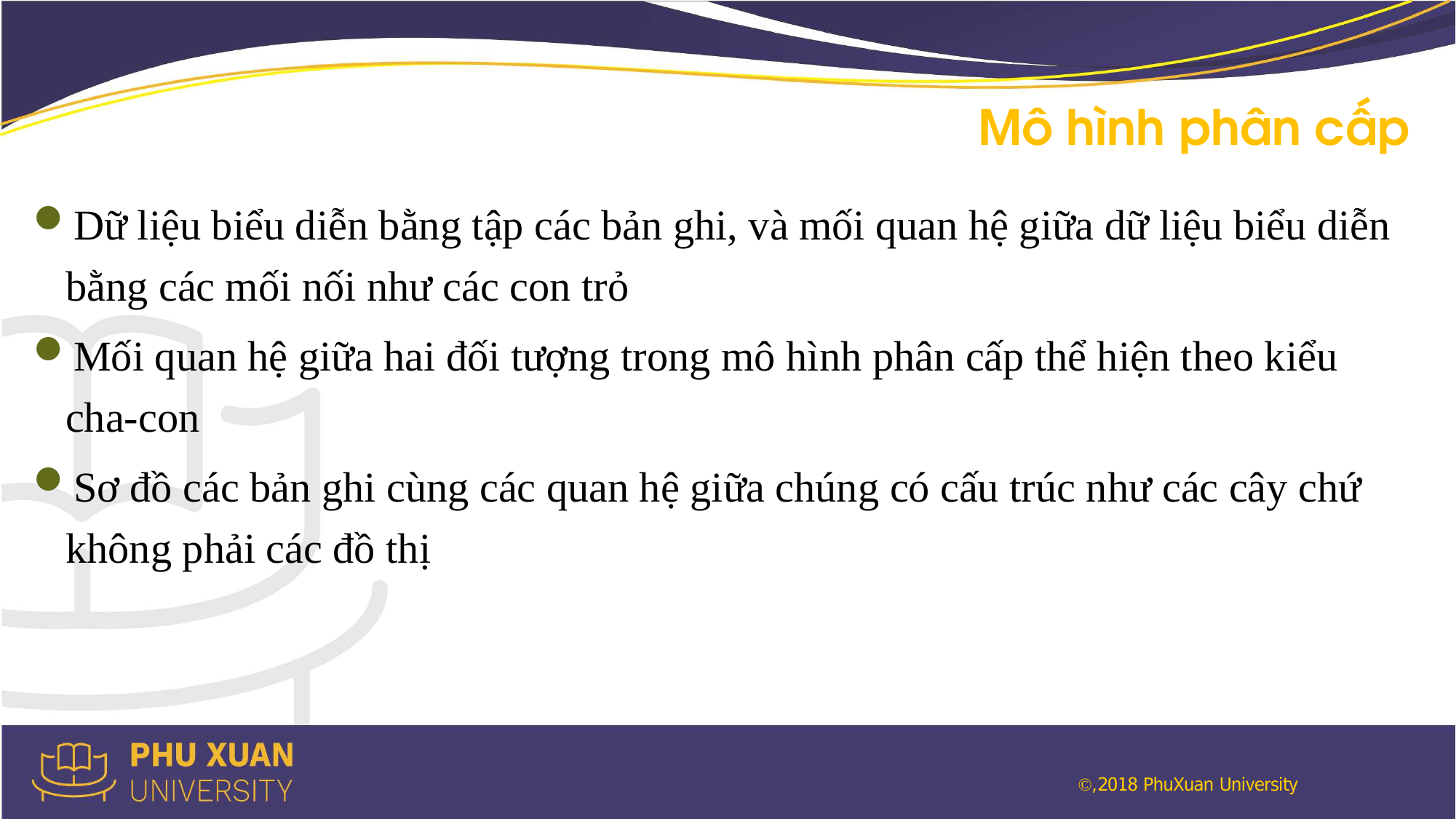

# Mô hình phân cấp
Dữ liệu biểu diễn bằng tập các bản ghi, và mối quan hệ giữa dữ liệu biểu diễn bằng các mối nối như các con trỏ
Mối quan hệ giữa hai đối tượng trong mô hình phân cấp thể hiện theo kiểu cha-con
Sơ đồ các bản ghi cùng các quan hệ giữa chúng có cấu trúc như các cây chứ không phải các đồ thị